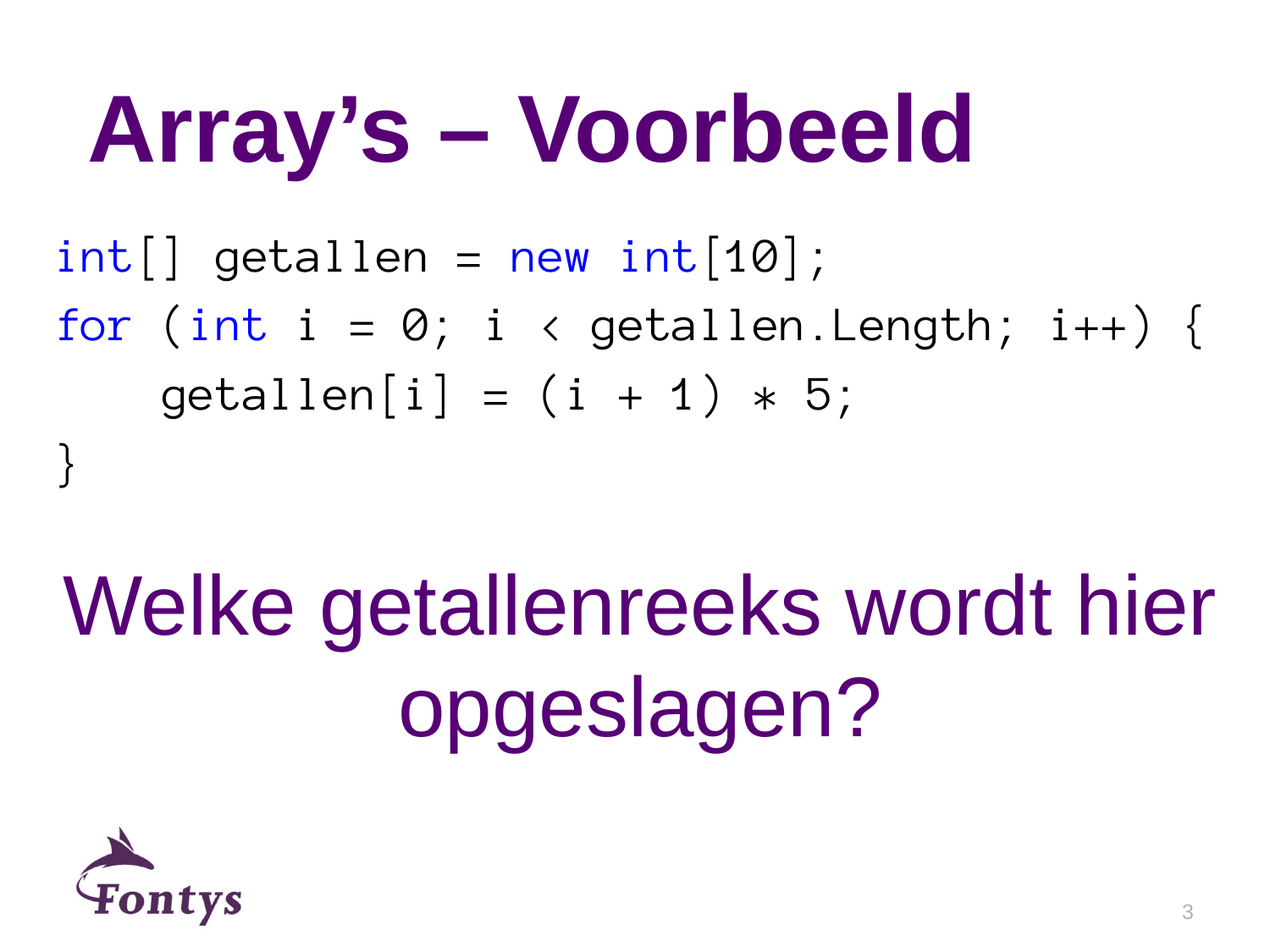

# Array’s – Voorbeeld
int[] getallen = new int[10];
for (int i = 0; i < getallen.Length; i++) {
    getallen[i] = (i + 1) * 5;
}

Welke getallenreeks wordt hier opgeslagen?
3